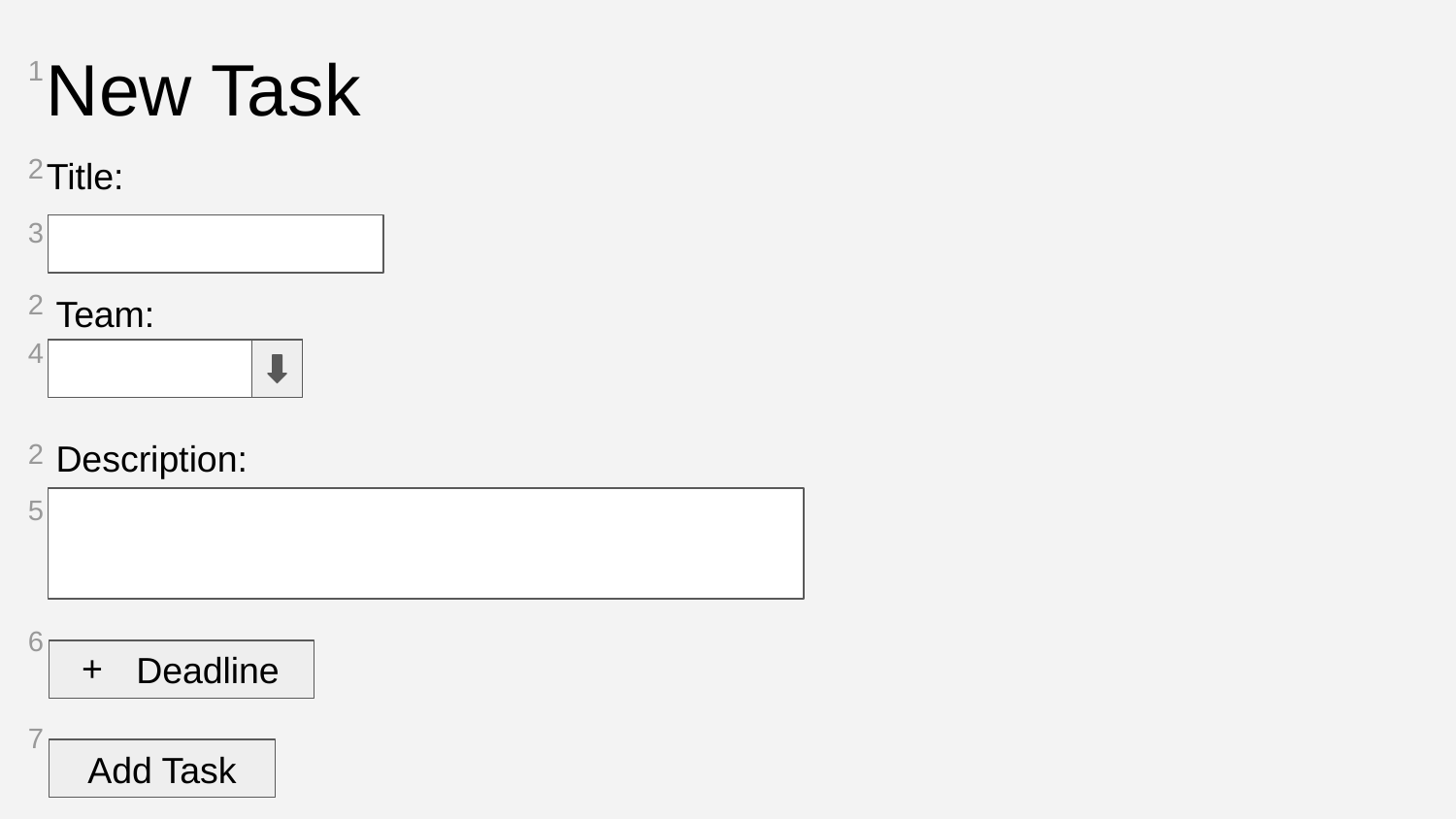

New Task
1
2
Title:
3

2
Team:
4

2
Description:
5

6
Deadline
7
Add Task